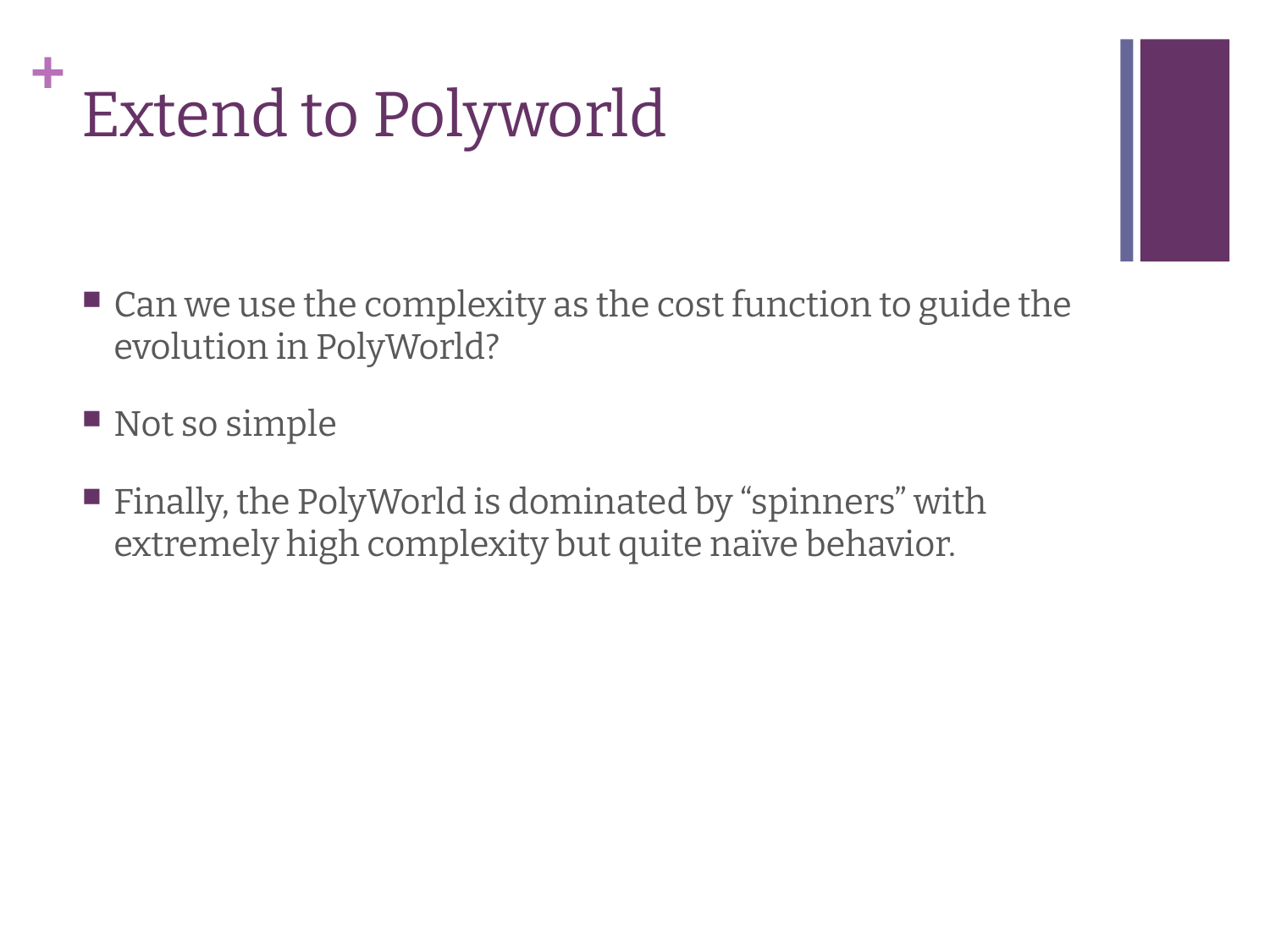

# Extend to Polyworld
Can we use the complexity as the cost function to guide the evolution in PolyWorld?
Not so simple
Finally, the PolyWorld is dominated by “spinners” with extremely high complexity but quite naïve behavior.